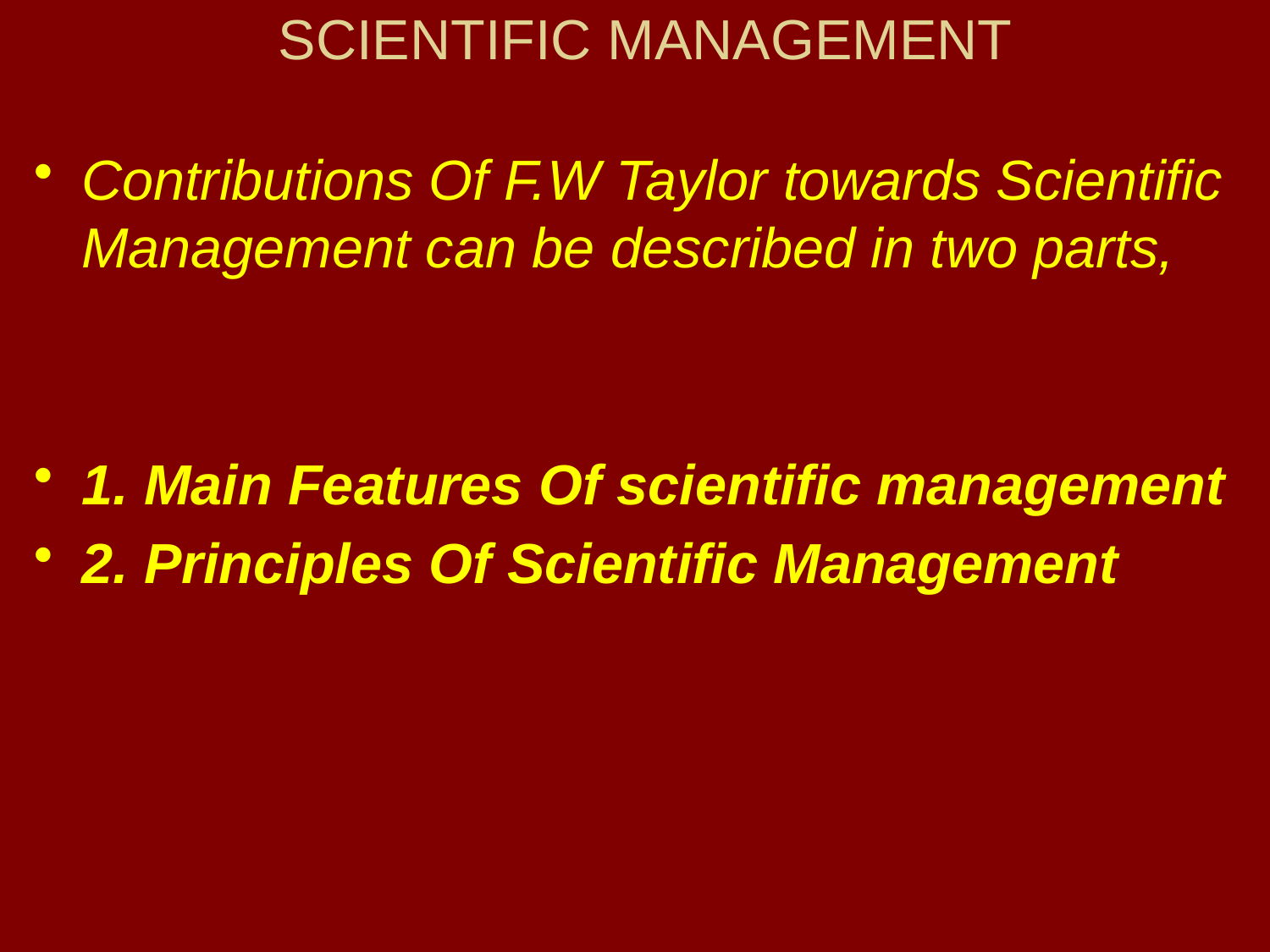

# SCIENTIFIC MANAGEMENT
Contributions Of F.W Taylor towards Scientific Management can be described in two parts,

1. Main Features Of scientific management
2. Principles Of Scientific Management